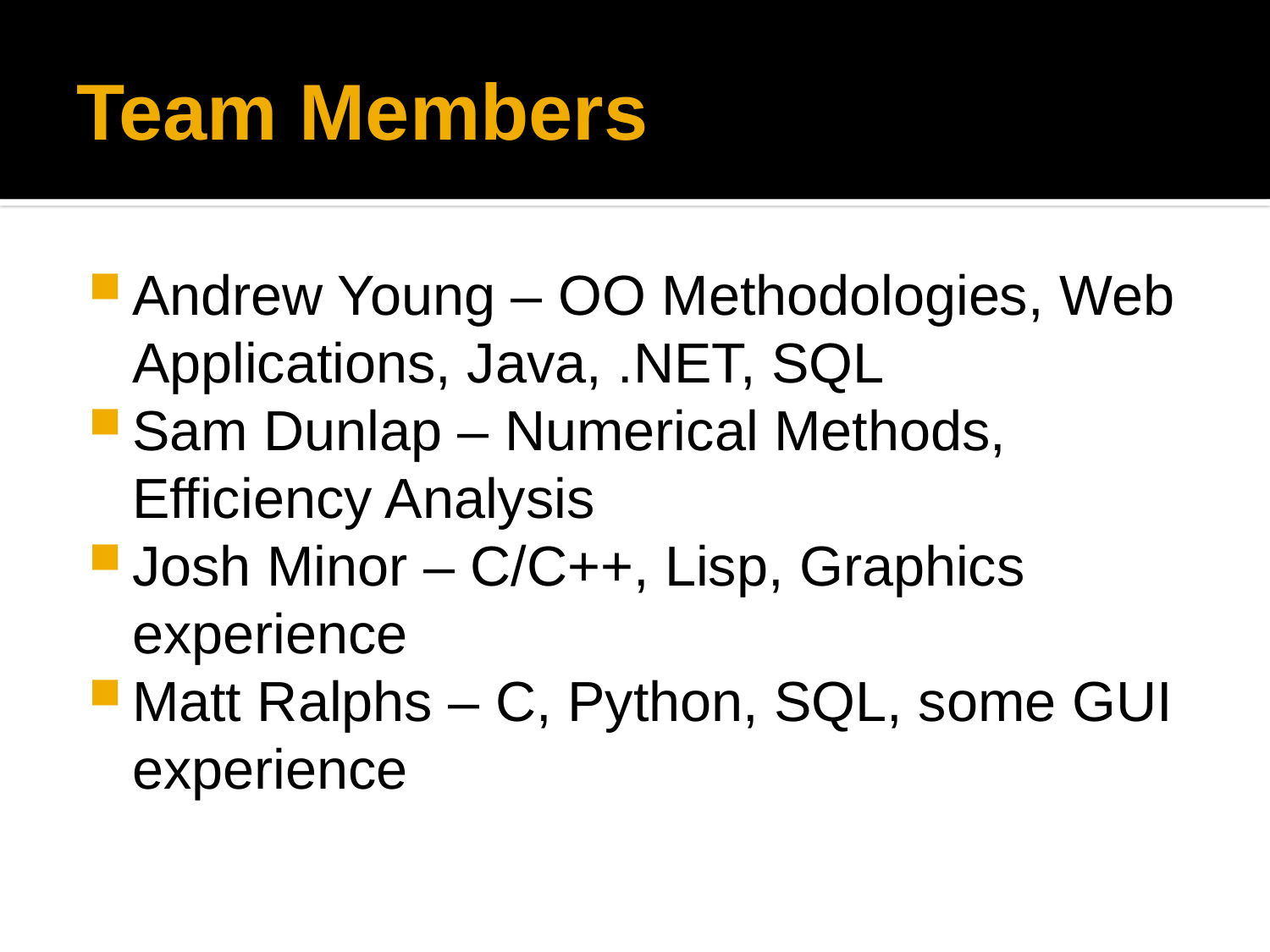

# Team Members
Andrew Young – OO Methodologies, Web Applications, Java, .NET, SQL
Sam Dunlap – Numerical Methods, Efficiency Analysis
Josh Minor – C/C++, Lisp, Graphics experience
Matt Ralphs – C, Python, SQL, some GUI experience